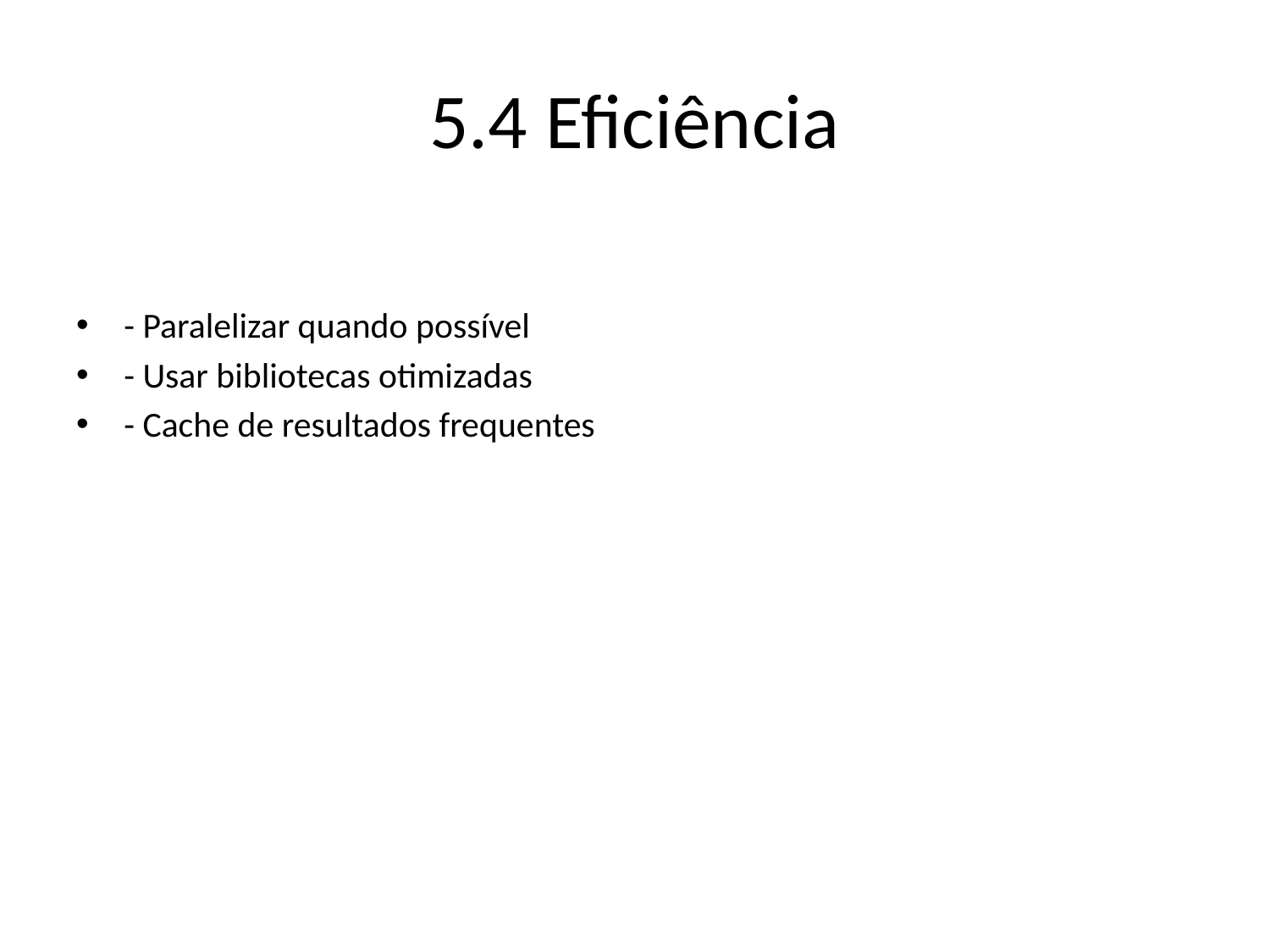

# 5.4 Eficiência

- Paralelizar quando possível
- Usar bibliotecas otimizadas
- Cache de resultados frequentes